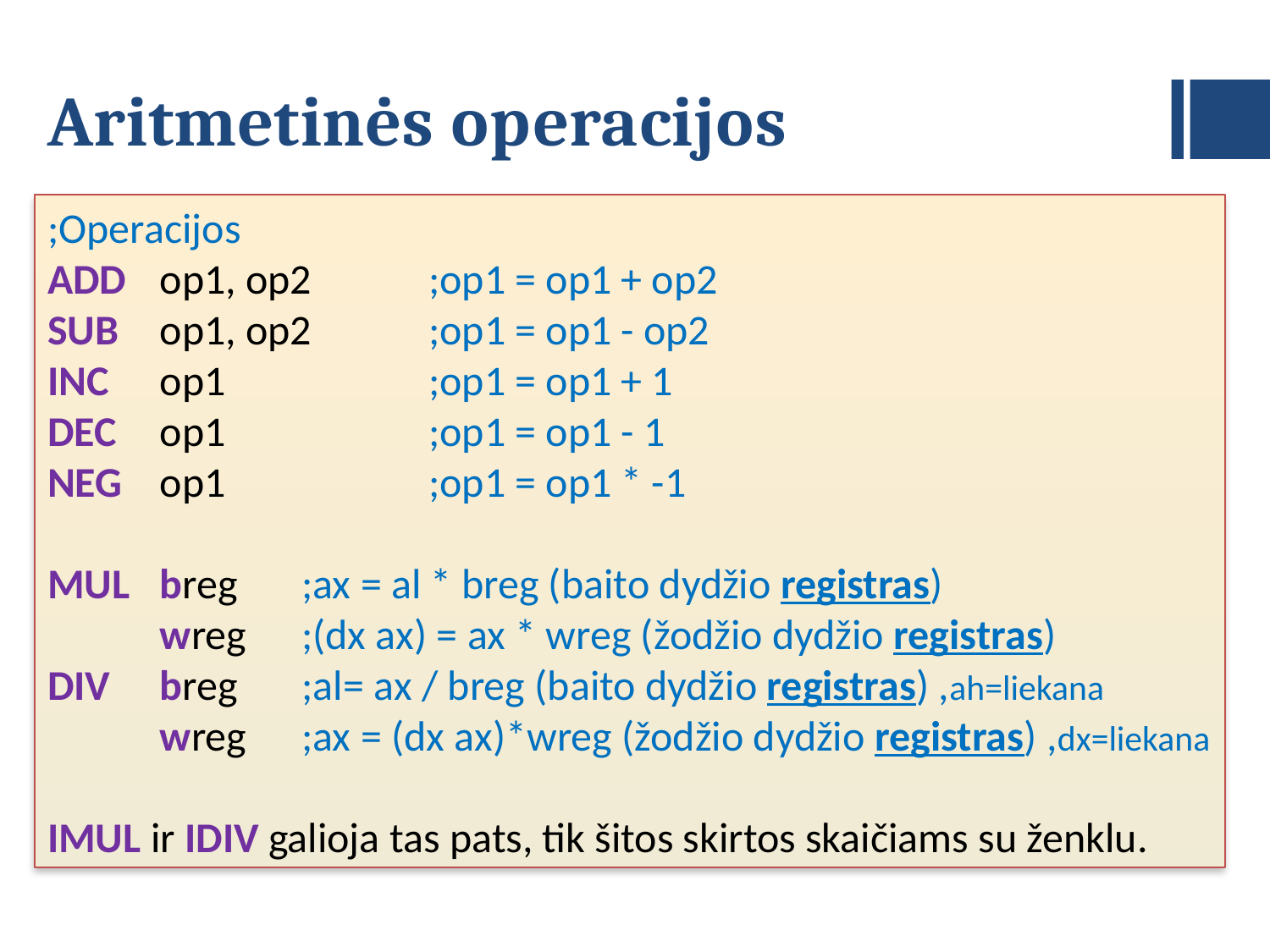

# Aritmetinės operacijos
;Operacijos
ADD 	op1, op2	;op1 = op1 + op2
SUB	op1, op2	;op1 = op1 - op2
INC 	op1		;op1 = op1 + 1
DEC 	op1		;op1 = op1 - 1
NEG 	op1		;op1 = op1 * -1

MUL 	breg	;ax = al * breg (baito dydžio registras)
	wreg	;(dx ax) = ax * wreg (žodžio dydžio registras)
DIV	breg	;al= ax / breg (baito dydžio registras) ,ah=liekana
	wreg	;ax = (dx ax)*wreg (žodžio dydžio registras) ,dx=liekana

IMUL ir IDIV galioja tas pats, tik šitos skirtos skaičiams su ženklu.